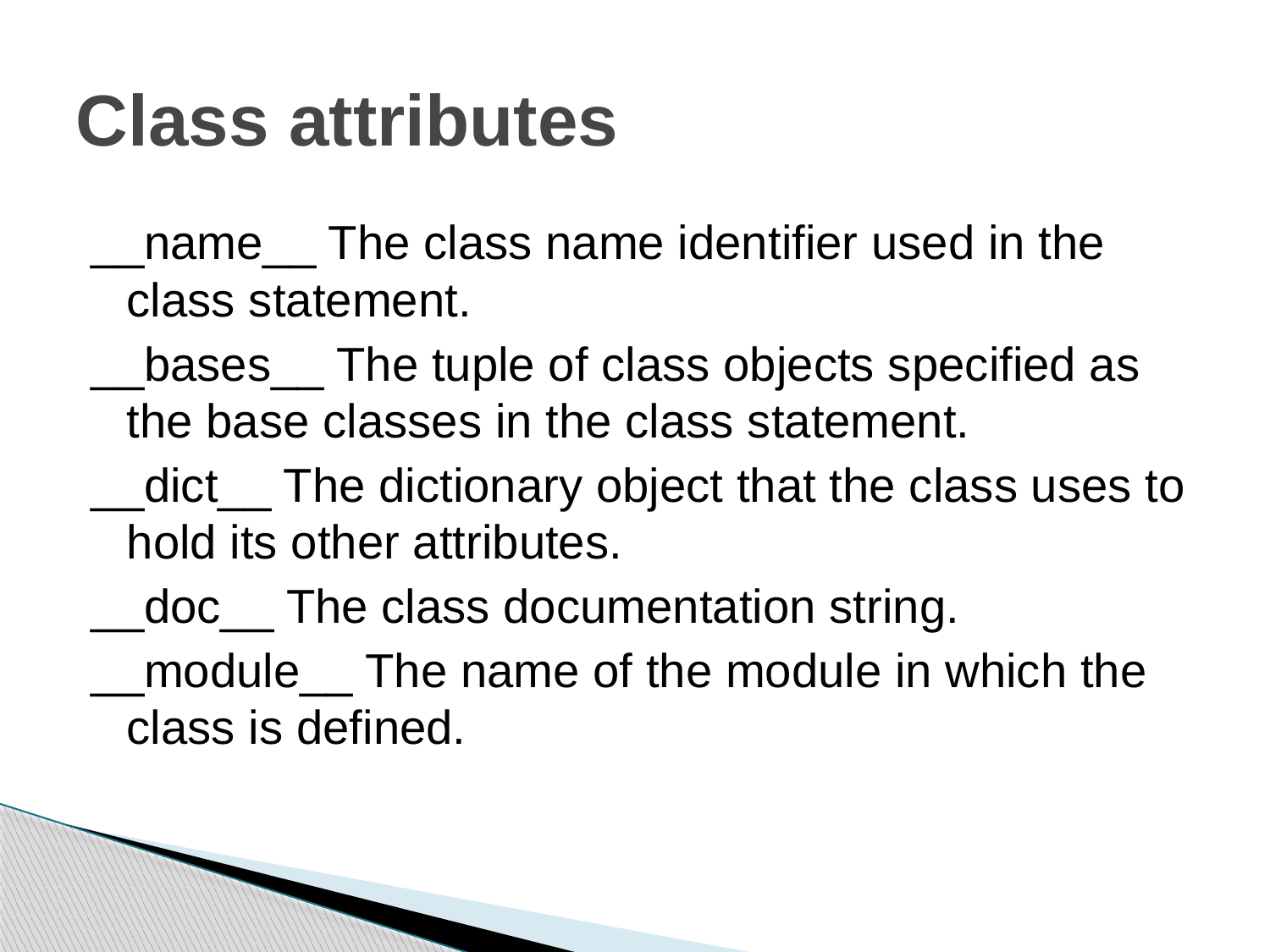

# Class attributes
__name__ The class name identifier used in the class statement.
__bases__ The tuple of class objects specified as the base classes in the class statement.
__dict__ The dictionary object that the class uses to hold its other attributes.
__doc__ The class documentation string.
__module__ The name of the module in which the class is defined.